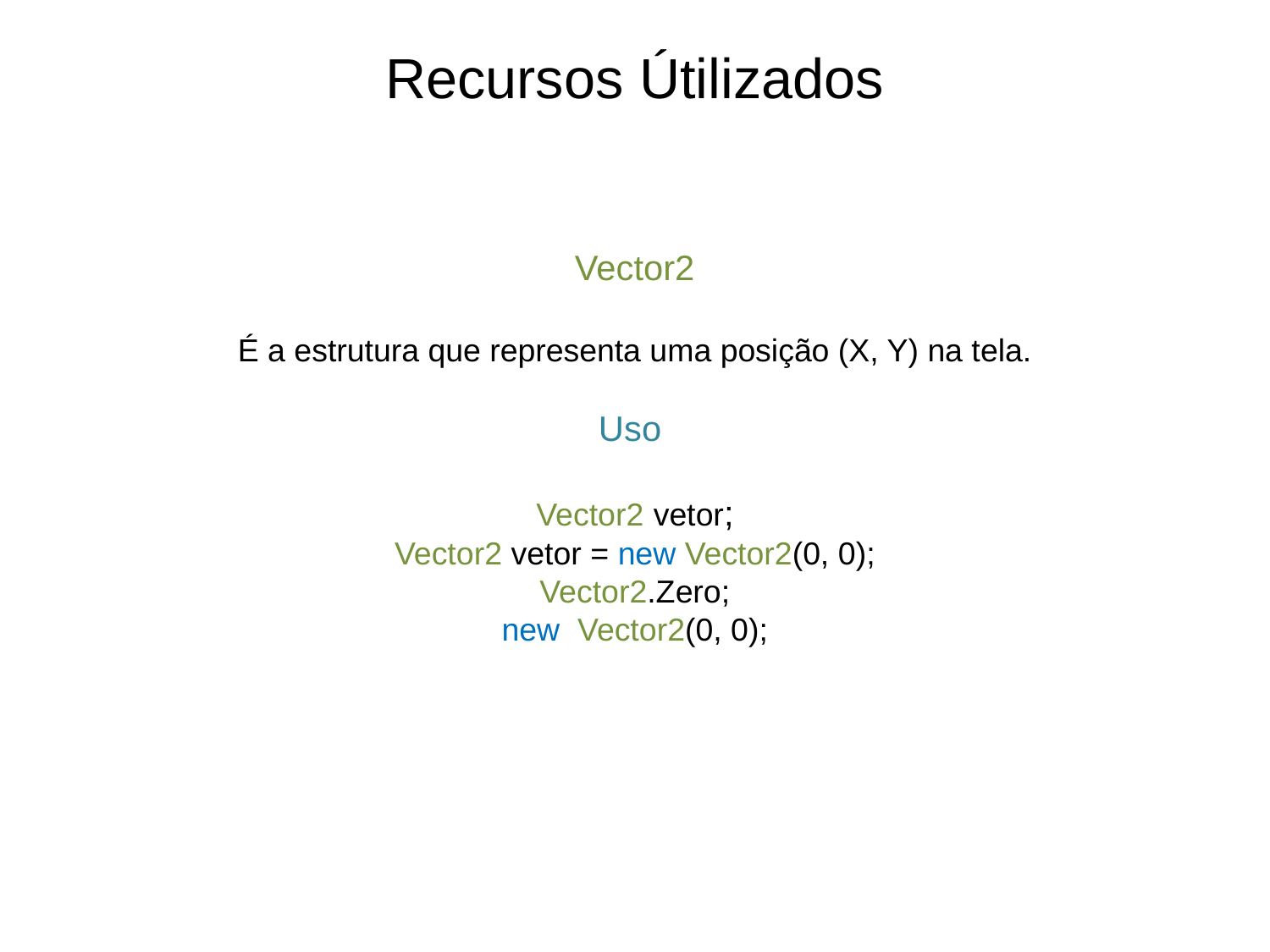

Recursos Útilizados

Vector2

É a estrutura que representa uma posição (X, Y) na tela.

Uso

Vector2 vetor;
Vector2 vetor = new Vector2(0, 0);
Vector2.Zero;
new  Vector2(0, 0);